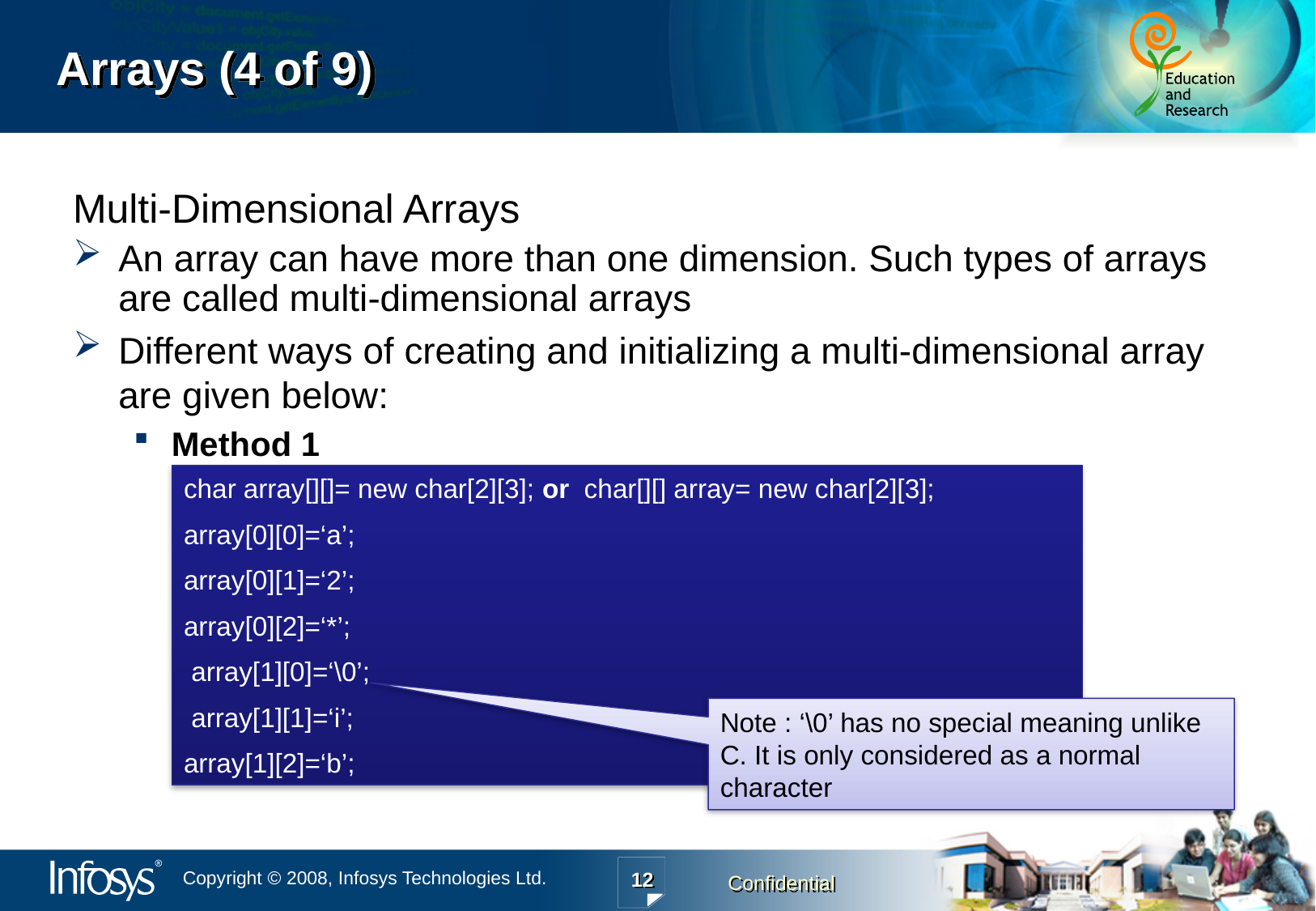

# Arrays (4 of 9)
Multi-Dimensional Arrays
An array can have more than one dimension. Such types of arrays are called multi-dimensional arrays
Different ways of creating and initializing a multi-dimensional array are given below:
Method 1

char array[][]= new char[2][3]; or  char[][] array= new char[2][3];
array[0][0]=‘a’;
array[0][1]=‘2’;
array[0][2]=‘*’;
 array[1][0]=‘\0’;
 array[1][1]=‘i’;
array[1][2]=‘b’;
Note : ‘\0’ has no special meaning unlike C. It is only considered as a normal character
12